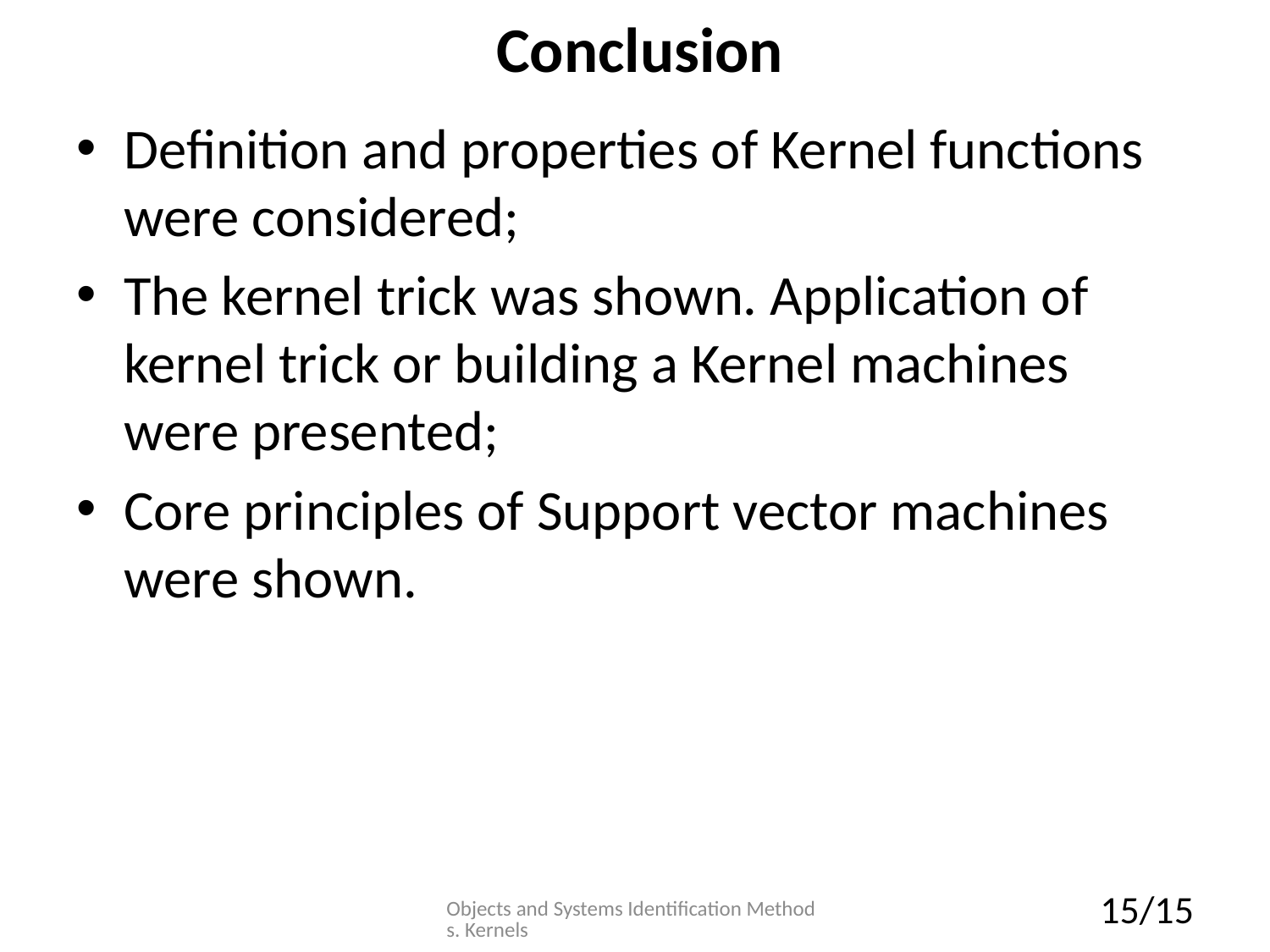

# Conclusion
Definition and properties of Kernel functions were considered;
The kernel trick was shown. Application of kernel trick or building a Kernel machines were presented;
Core principles of Support vector machines were shown.
Objects and Systems Identification Methods. Kernels
15/15